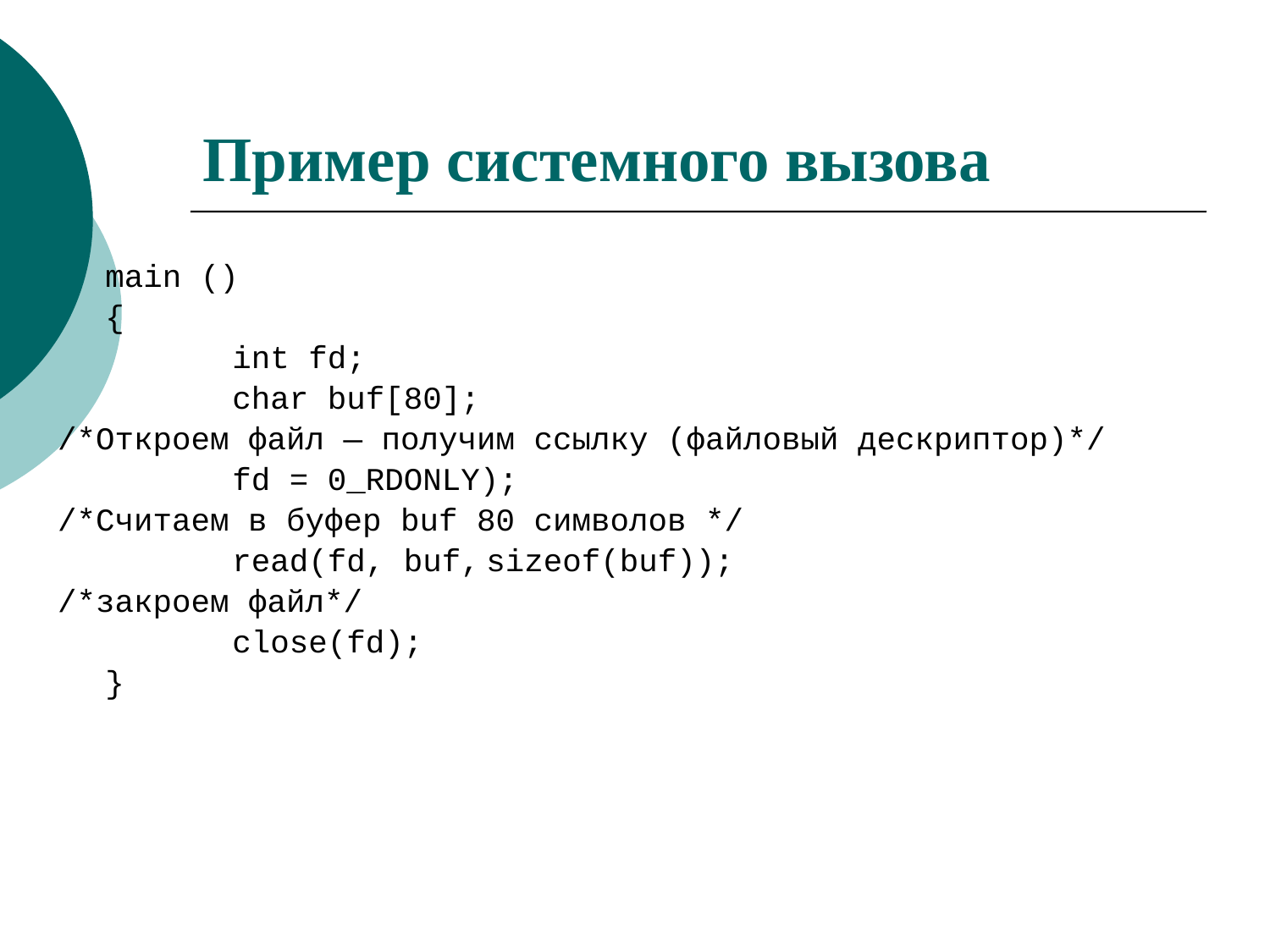

# Пример системного вызова
main ()
	{
		int fd;
		char buf[80];
/*Откроем файл — получим ссылку (файловый дескриптор)*/
		fd = 0_RDONLY);
/*Считаем в буфер buf 80 символов */
		read(fd, buf,	sizeof(buf));
/*закроем файл*/
		close(fd);
	}